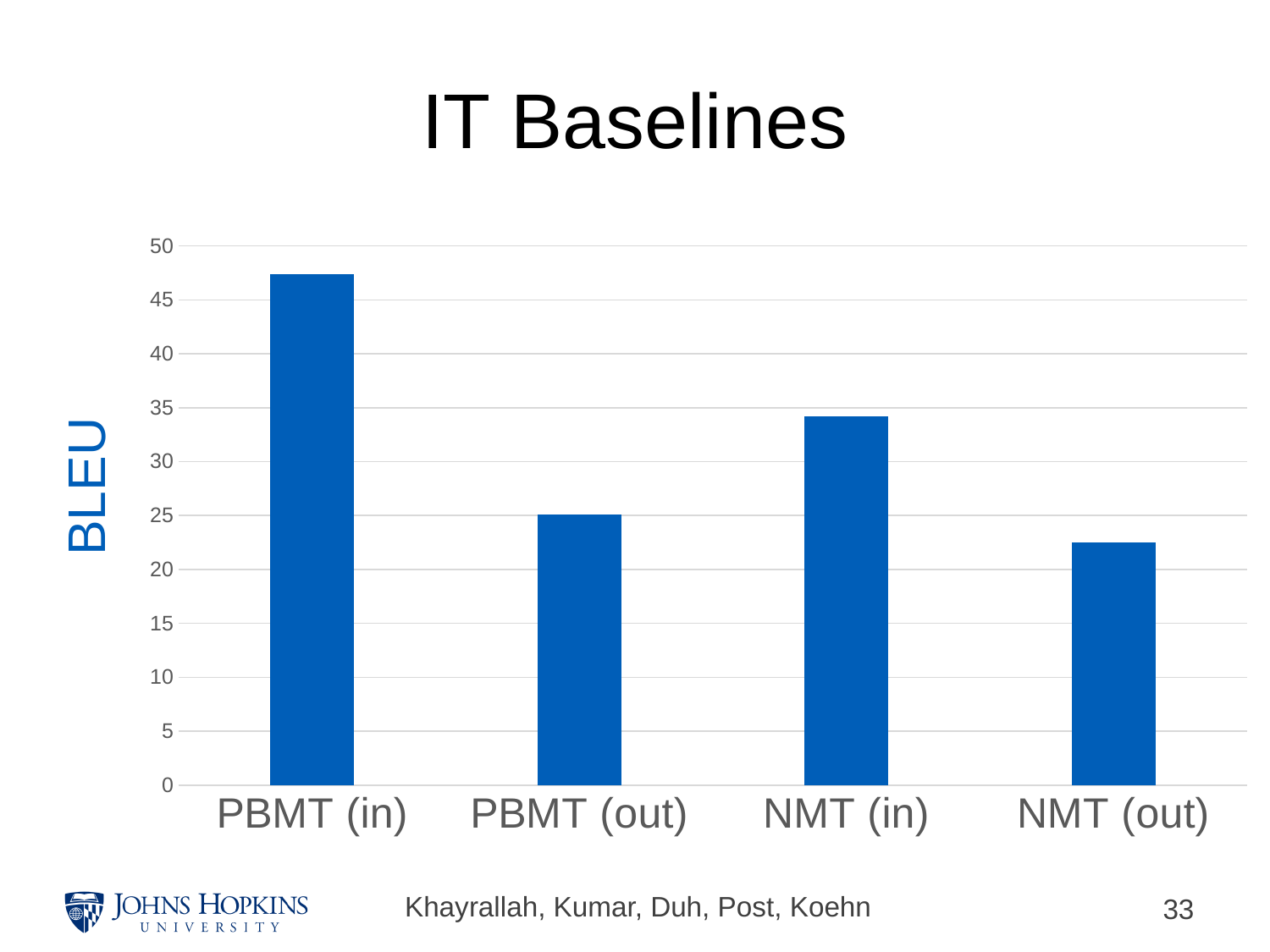

# IT Baselines

### Chart

| Category | IT |
|---|---|
| PBMT (in) | 47.4 |
| PBMT (out) | 25.1 |
| NMT (in) | 34.2 |
| NMT (out) | 22.5 |
BLEU
Khayrallah, Kumar, Duh, Post, Koehn